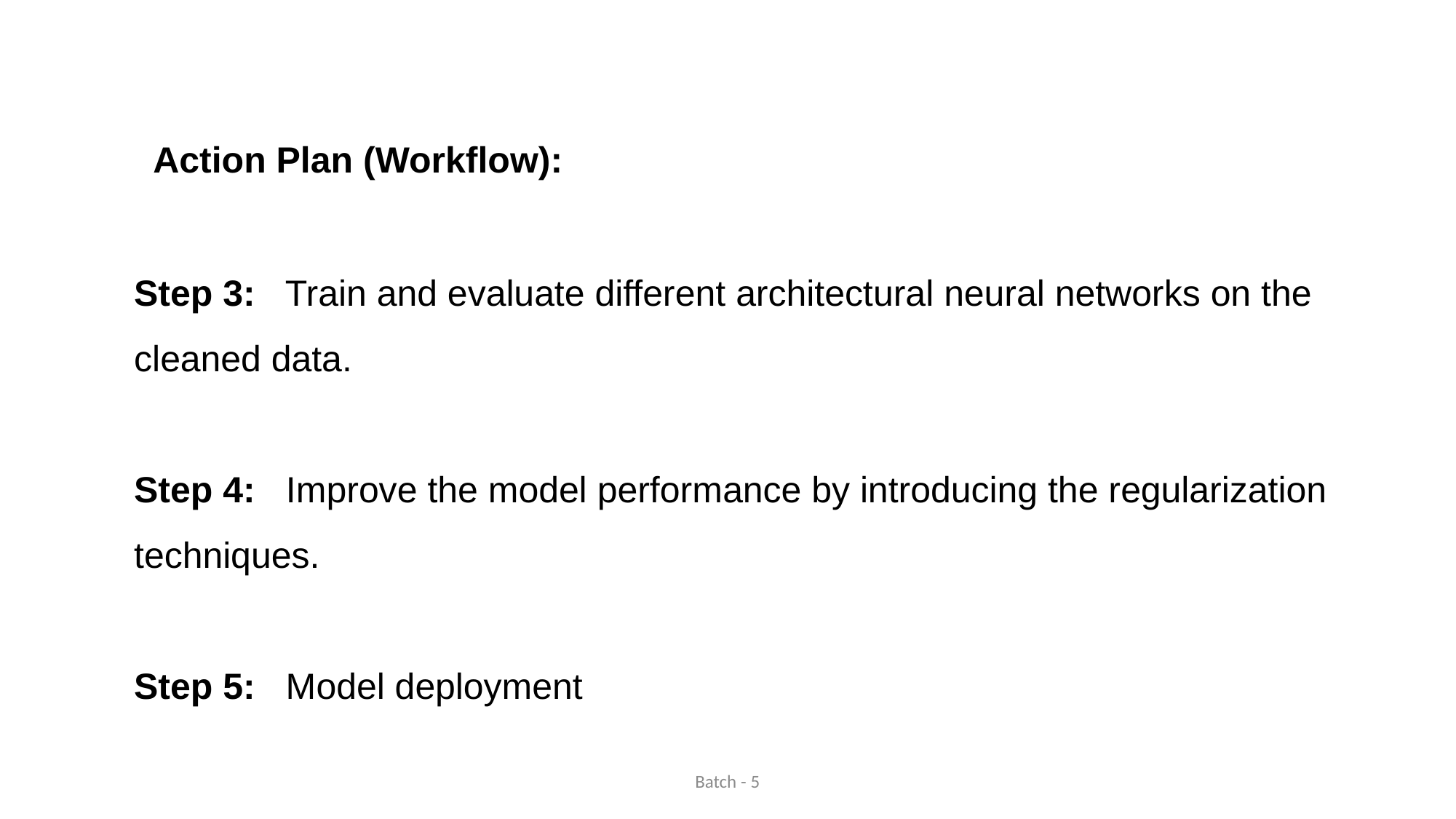

Action Plan (Workflow):
Step 3:   Train and evaluate different architectural neural networks on the cleaned data.
Step 4:   Improve the model performance by introducing the regularization techniques.

Step 5:   Model deployment
Batch - 5